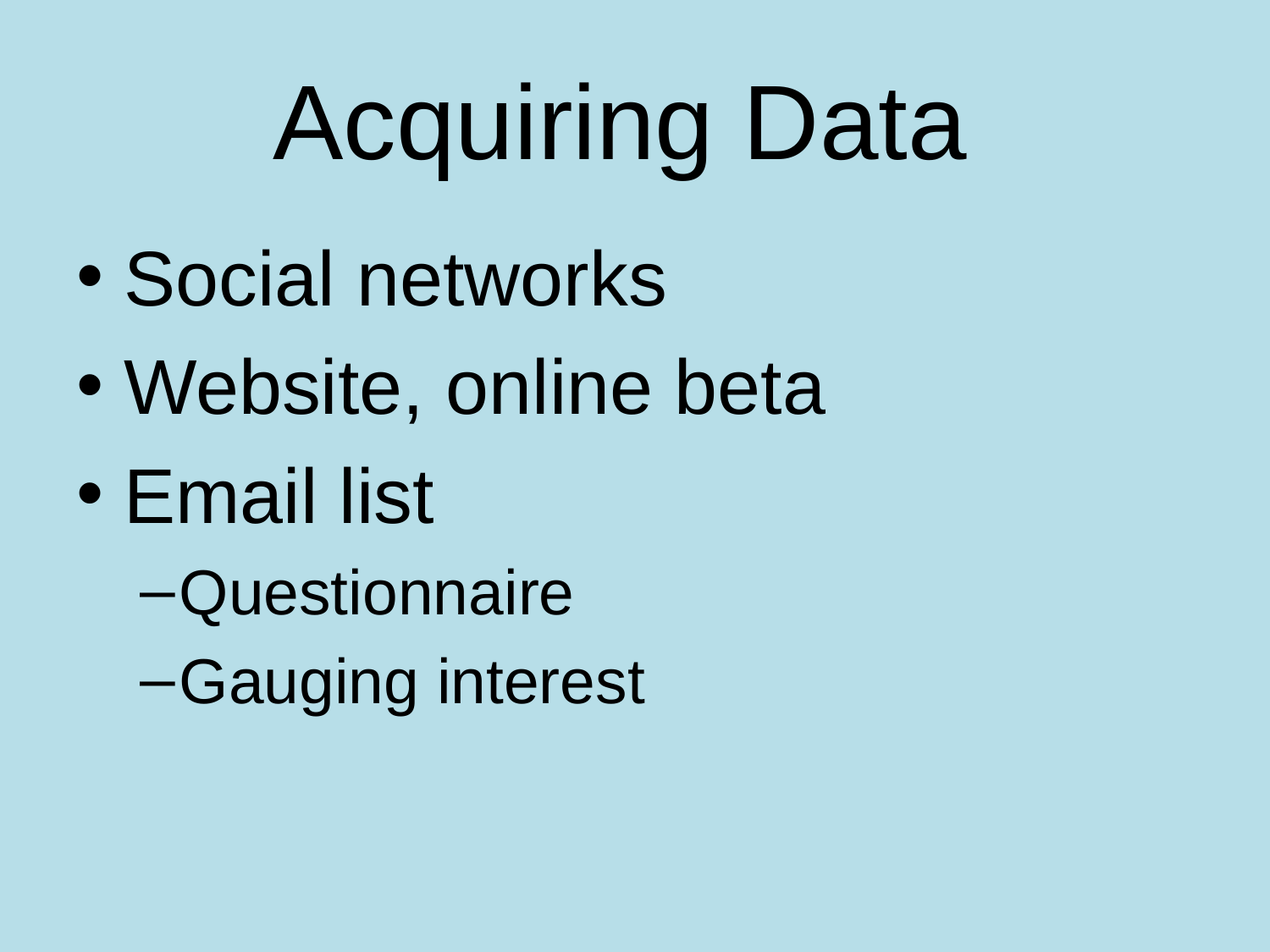

# Acquiring Data
Social networks
Website, online beta
Email list
Questionnaire
Gauging interest